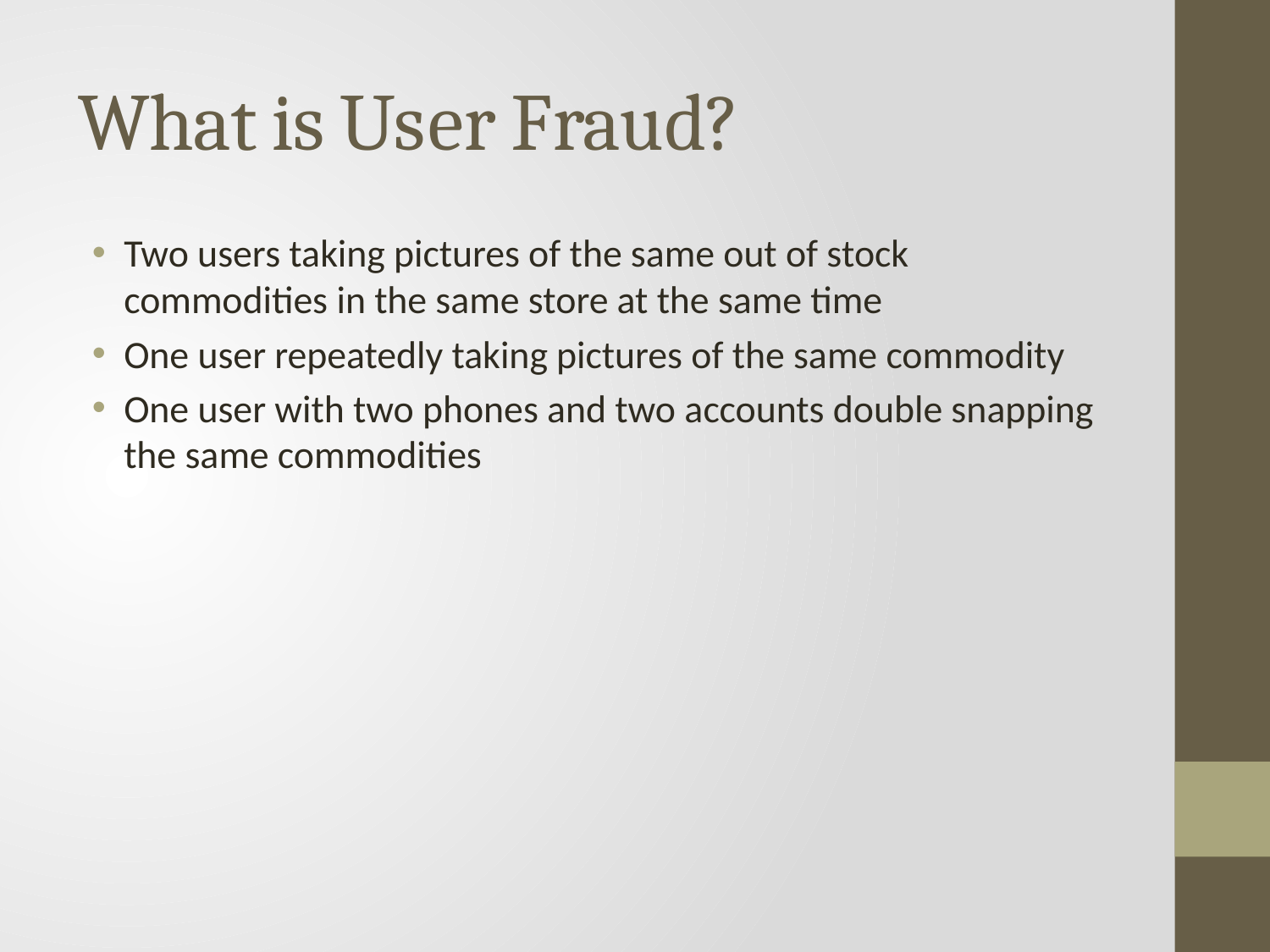

# What is User Fraud?
Two users taking pictures of the same out of stock commodities in the same store at the same time
One user repeatedly taking pictures of the same commodity
One user with two phones and two accounts double snapping the same commodities